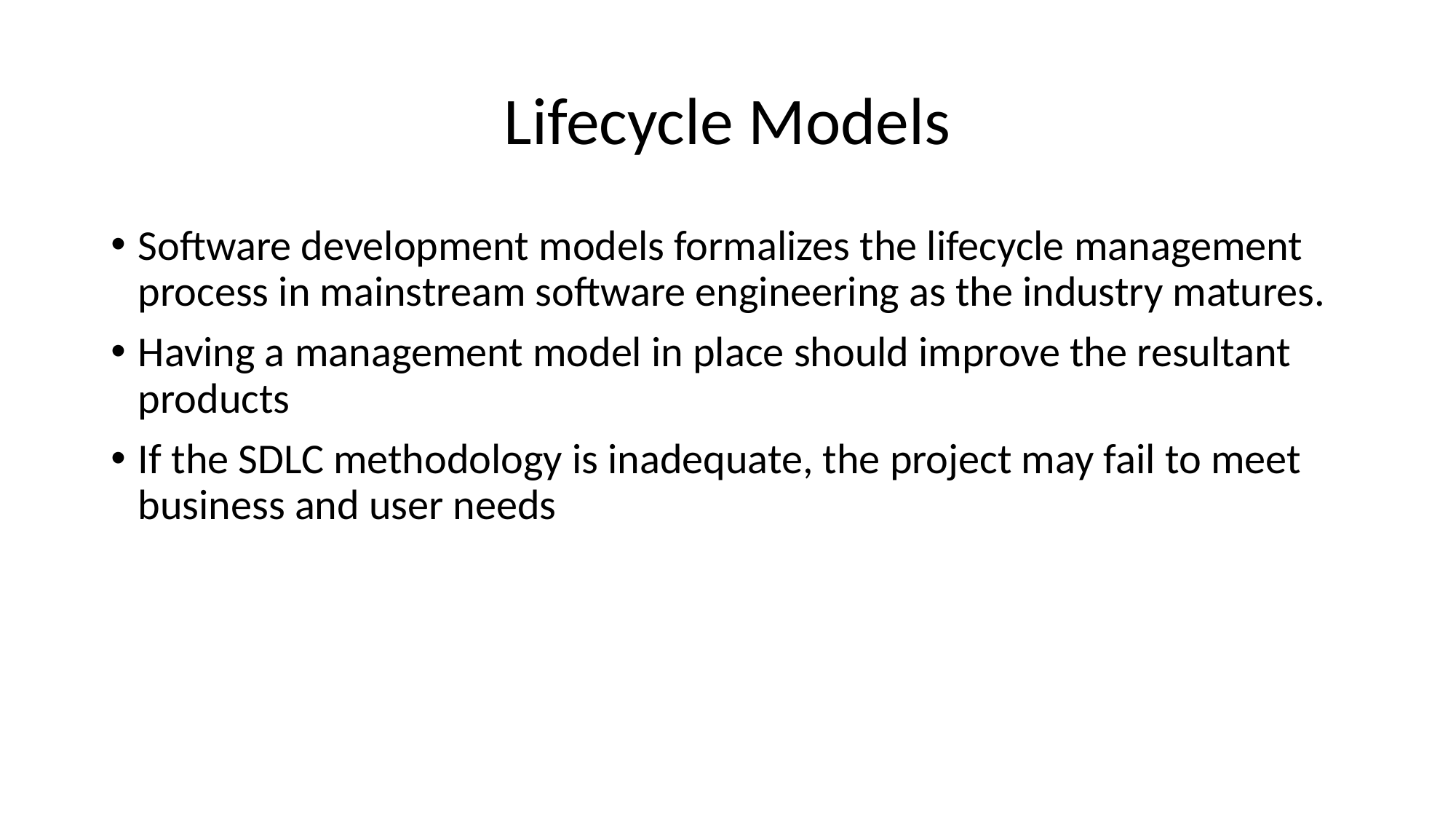

# Lifecycle Models
Software development models formalizes the lifecycle management process in mainstream software engineering as the industry matures.
Having a management model in place should improve the resultant products
If the SDLC methodology is inadequate, the project may fail to meet business and user needs